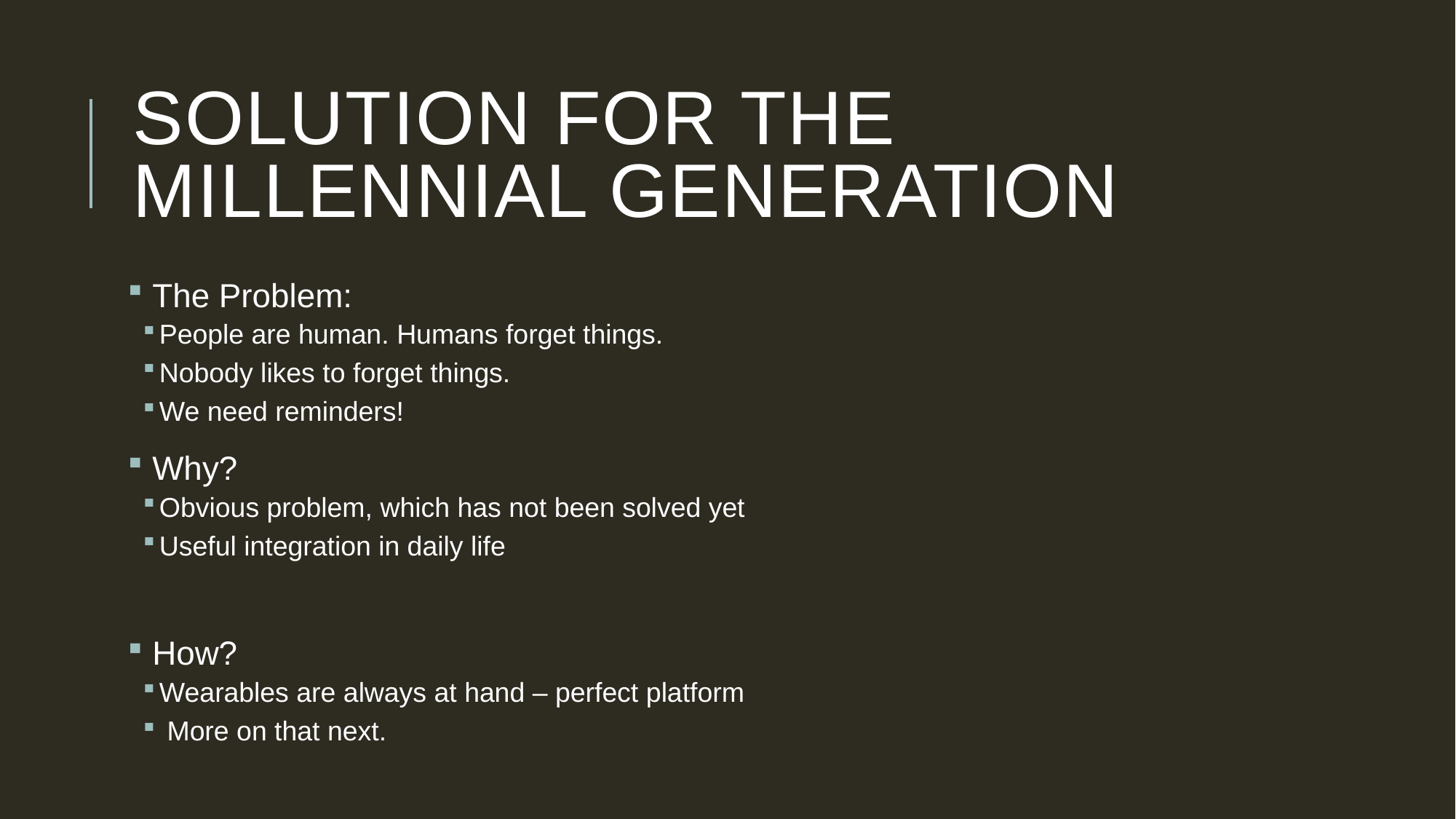

# Solution for the millennial generation
 The Problem:
People are human. Humans forget things.
Nobody likes to forget things.
We need reminders!
 Why?
Obvious problem, which has not been solved yet
Useful integration in daily life

 How?
Wearables are always at hand – perfect platform
 More on that next.